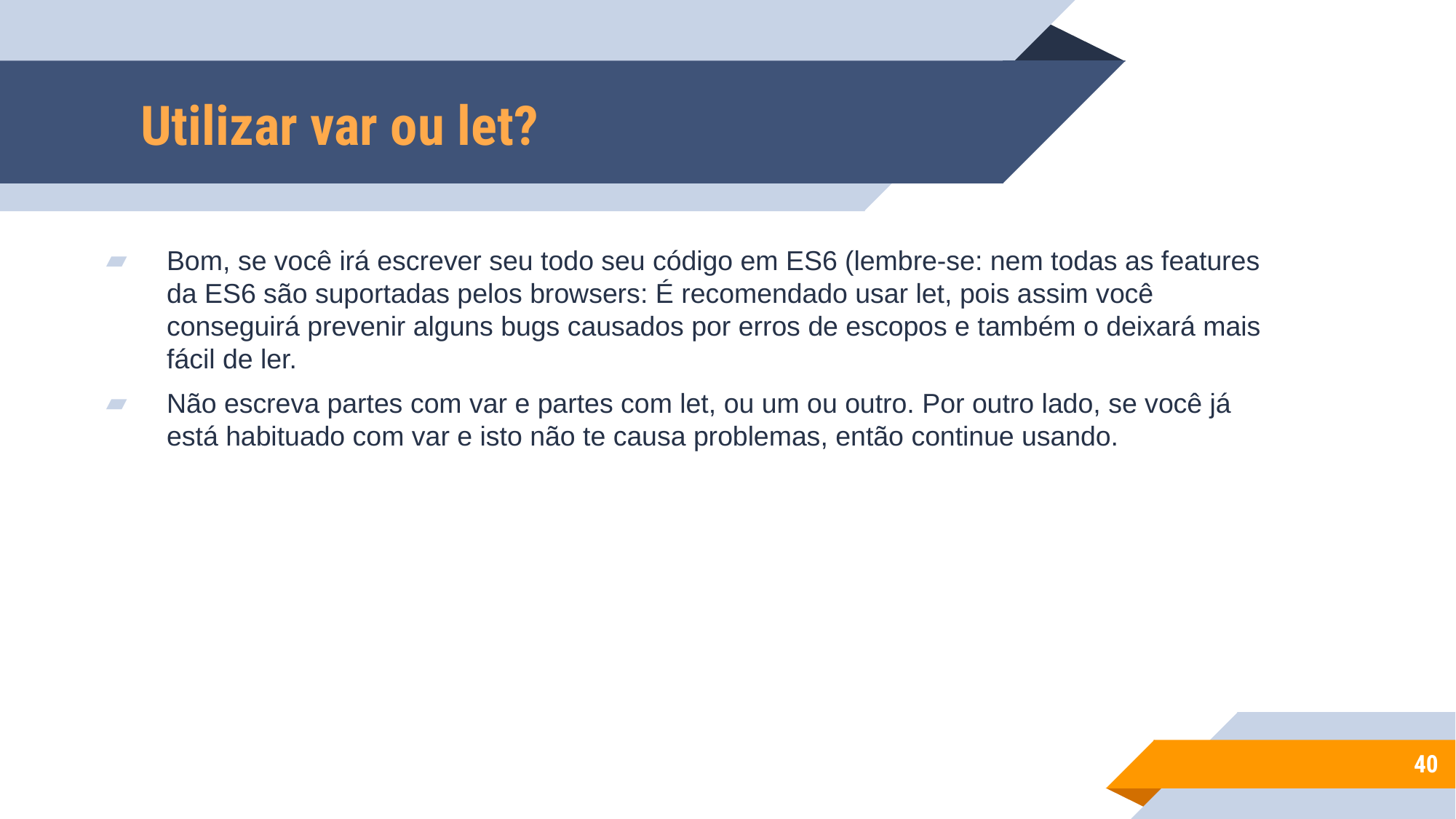

# Utilizar var ou let?
Bom, se você irá escrever seu todo seu código em ES6 (lembre-se: nem todas as features da ES6 são suportadas pelos browsers: É recomendado usar let, pois assim você conseguirá prevenir alguns bugs causados por erros de escopos e também o deixará mais fácil de ler.
Não escreva partes com var e partes com let, ou um ou outro. Por outro lado, se você já está habituado com var e isto não te causa problemas, então continue usando.

40